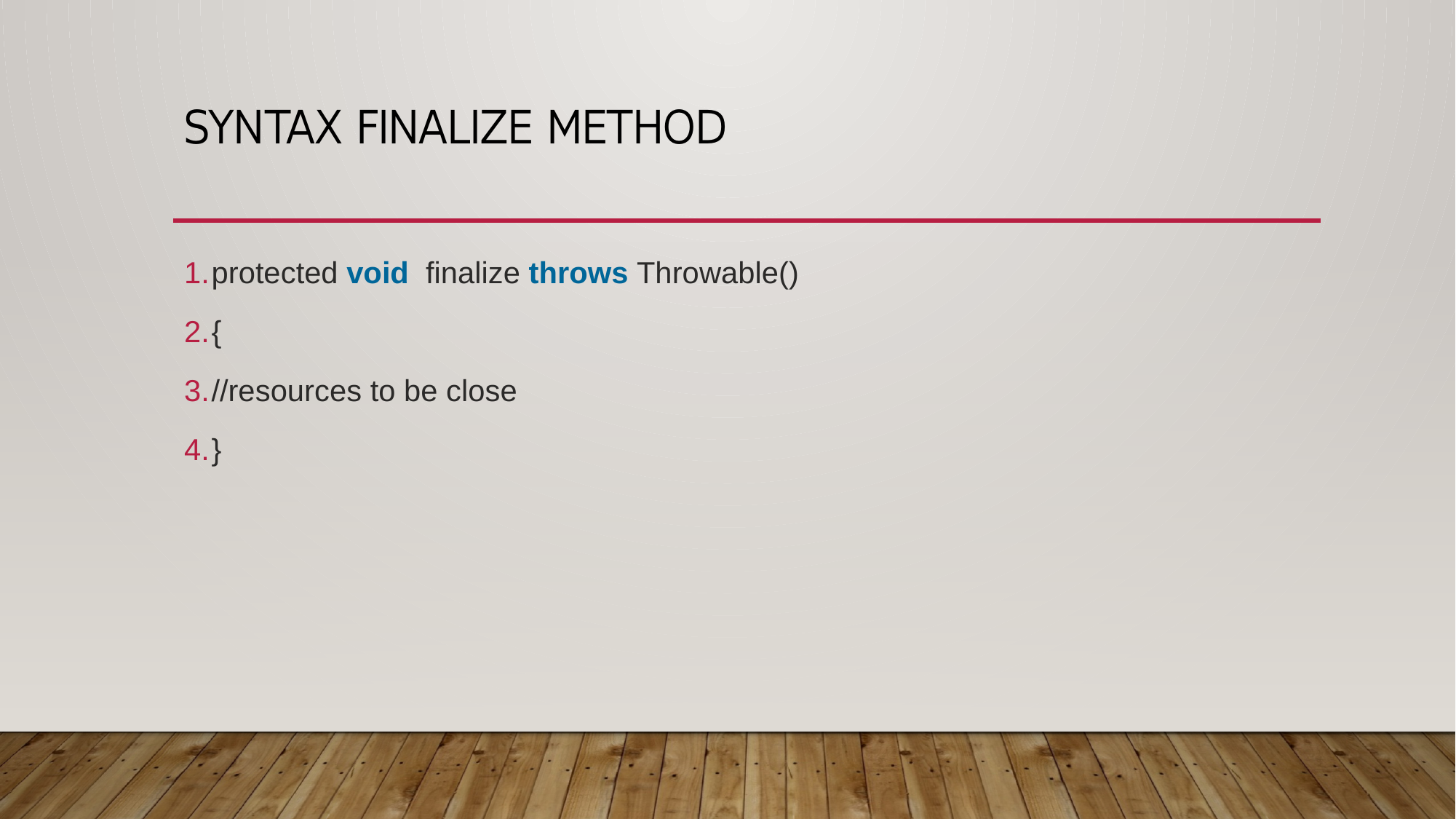

# Syntax finalize method
protected void  finalize throws Throwable()
{
//resources to be close
}